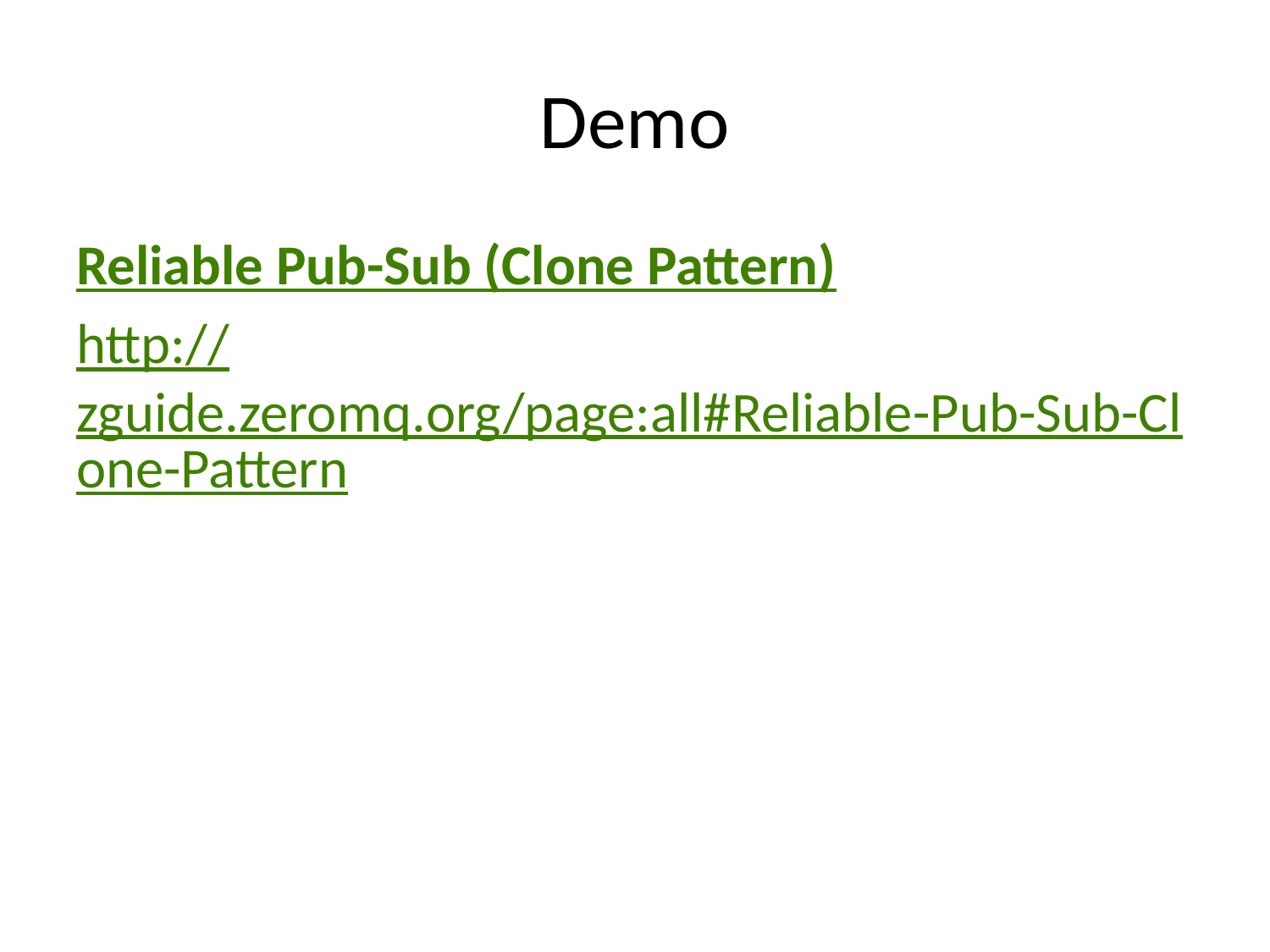

# Demo
Reliable Pub-Sub (Clone Pattern)
http://zguide.zeromq.org/page:all#Reliable-Pub-Sub-Clone-Pattern